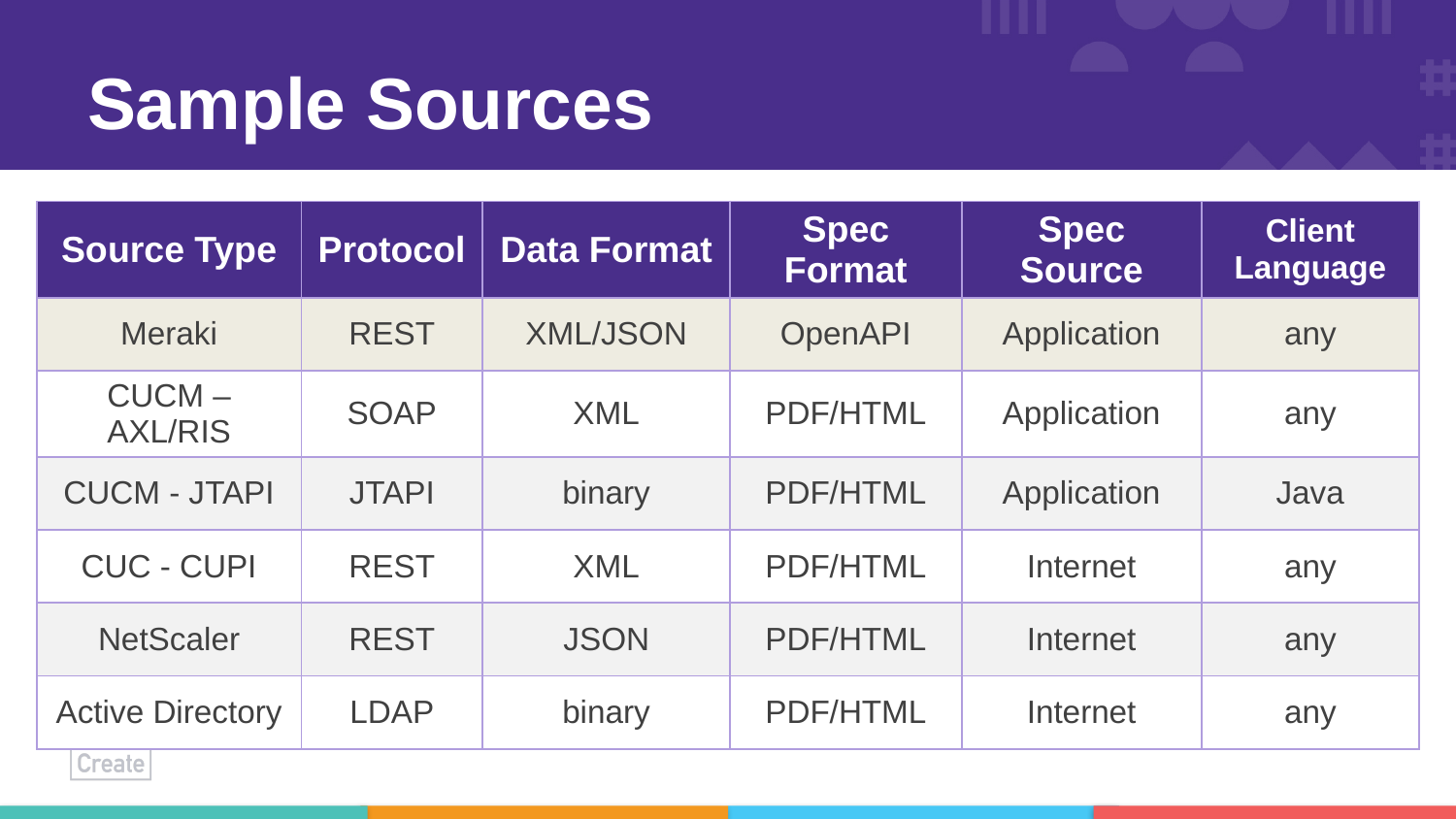

# Sample Sources
| Source Type | Protocol | Data Format | Spec Format | Spec Source | Client Language |
| --- | --- | --- | --- | --- | --- |
| Meraki | REST | XML/JSON | OpenAPI | Application | any |
| CUCM – AXL/RIS | SOAP | XML | PDF/HTML | Application | any |
| CUCM - JTAPI | JTAPI | binary | PDF/HTML | Application | Java |
| CUC - CUPI | REST | XML | PDF/HTML | Internet | any |
| NetScaler | REST | JSON | PDF/HTML | Internet | any |
| Active Directory | LDAP | binary | PDF/HTML | Internet | any |